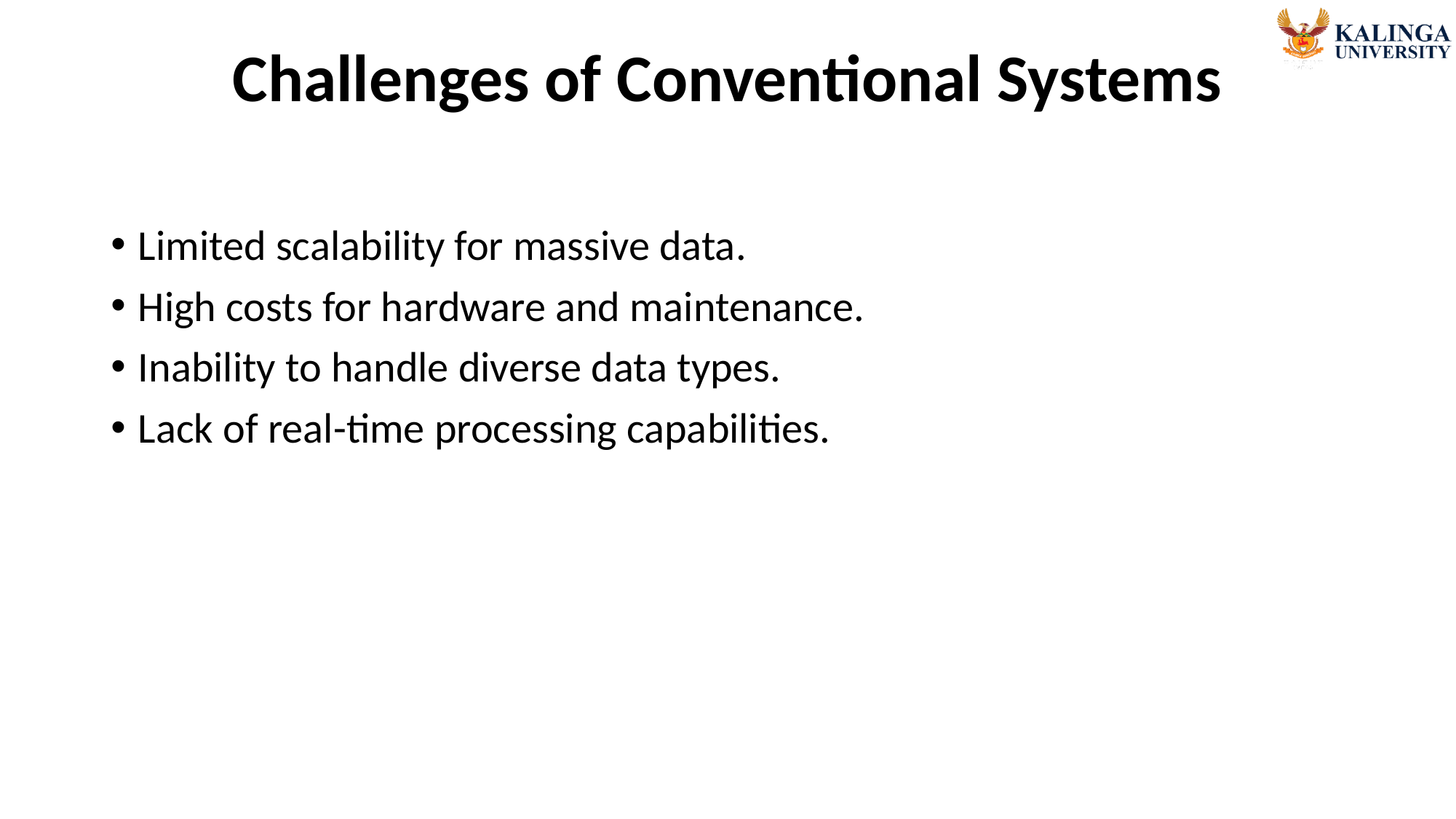

# Challenges of Conventional Systems
Limited scalability for massive data.
High costs for hardware and maintenance.
Inability to handle diverse data types.
Lack of real-time processing capabilities.